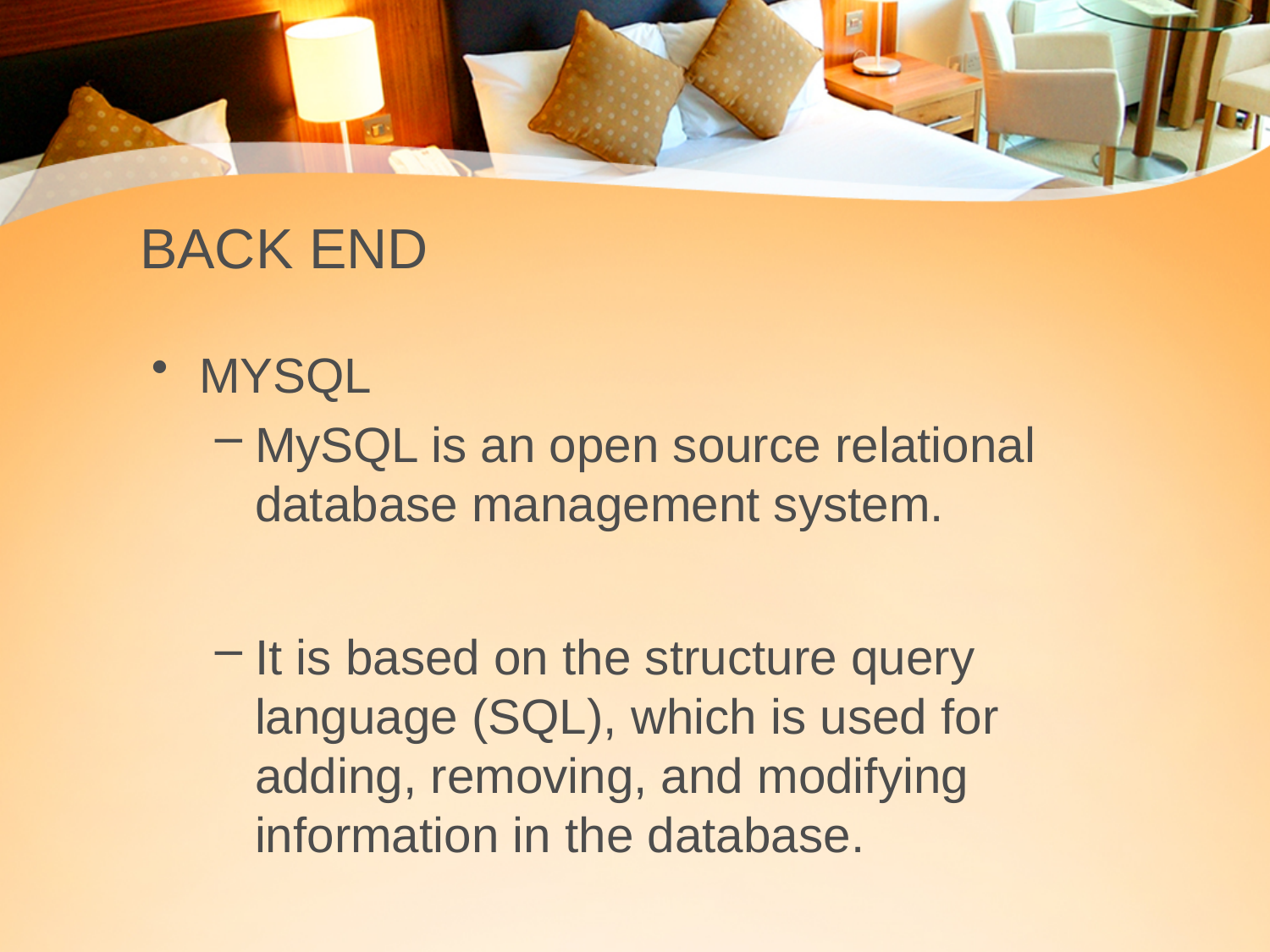

# BACK END
MYSQL
MySQL is an open source relational database management system.

It is based on the structure query language (SQL), which is used for adding, removing, and modifying information in the database.